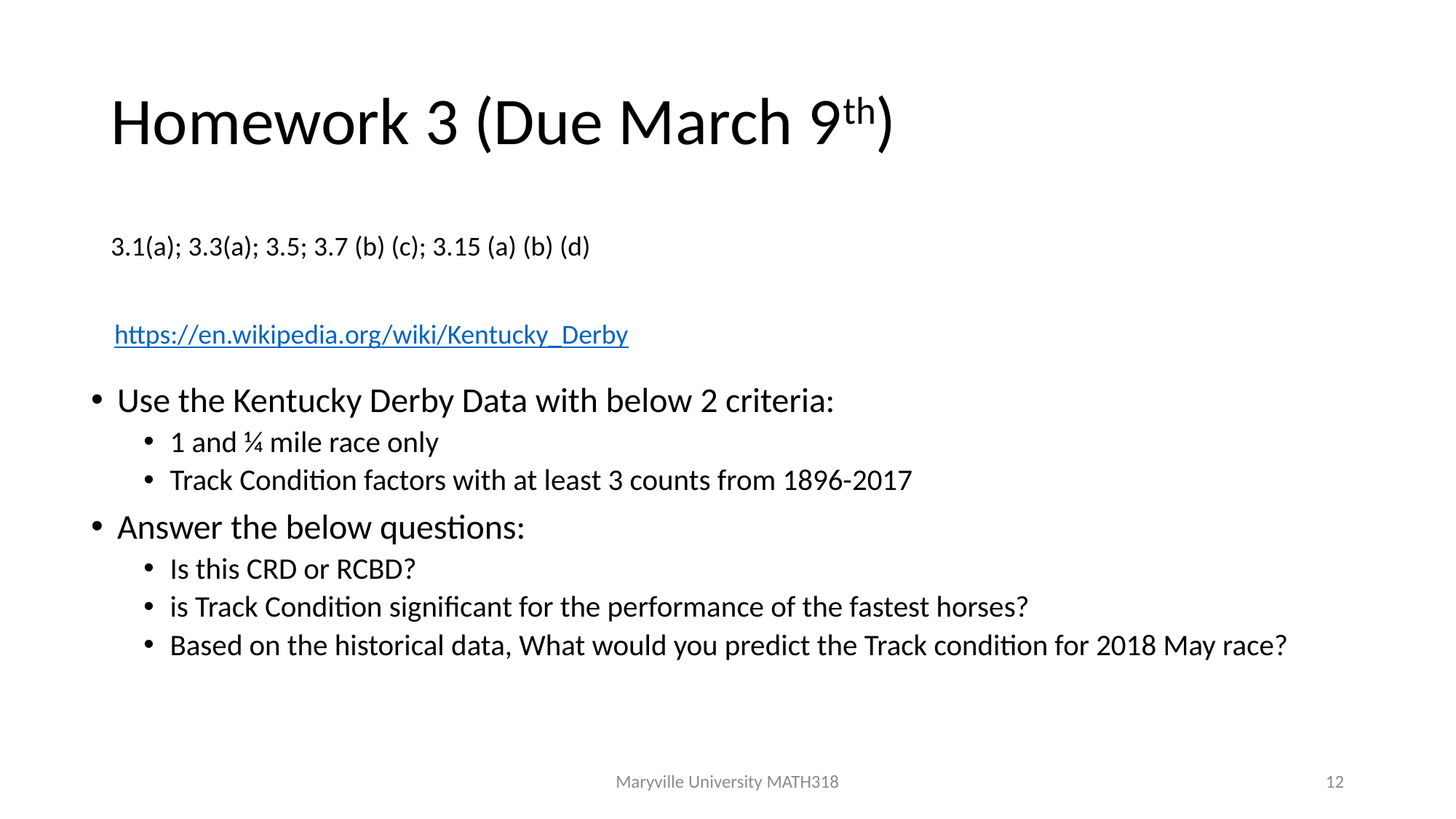

# Homework 3 (Due March 9th)
3.1(a); 3.3(a); 3.5; 3.7 (b) (c); 3.15 (a) (b) (d)
https://en.wikipedia.org/wiki/Kentucky_Derby

Use the Kentucky Derby Data with below 2 criteria:
1 and ¼ mile race only
Track Condition factors with at least 3 counts from 1896-2017
Answer the below questions:
Is this CRD or RCBD?
is Track Condition significant for the performance of the fastest horses?
Based on the historical data, What would you predict the Track condition for 2018 May race?

Maryville University MATH318
12